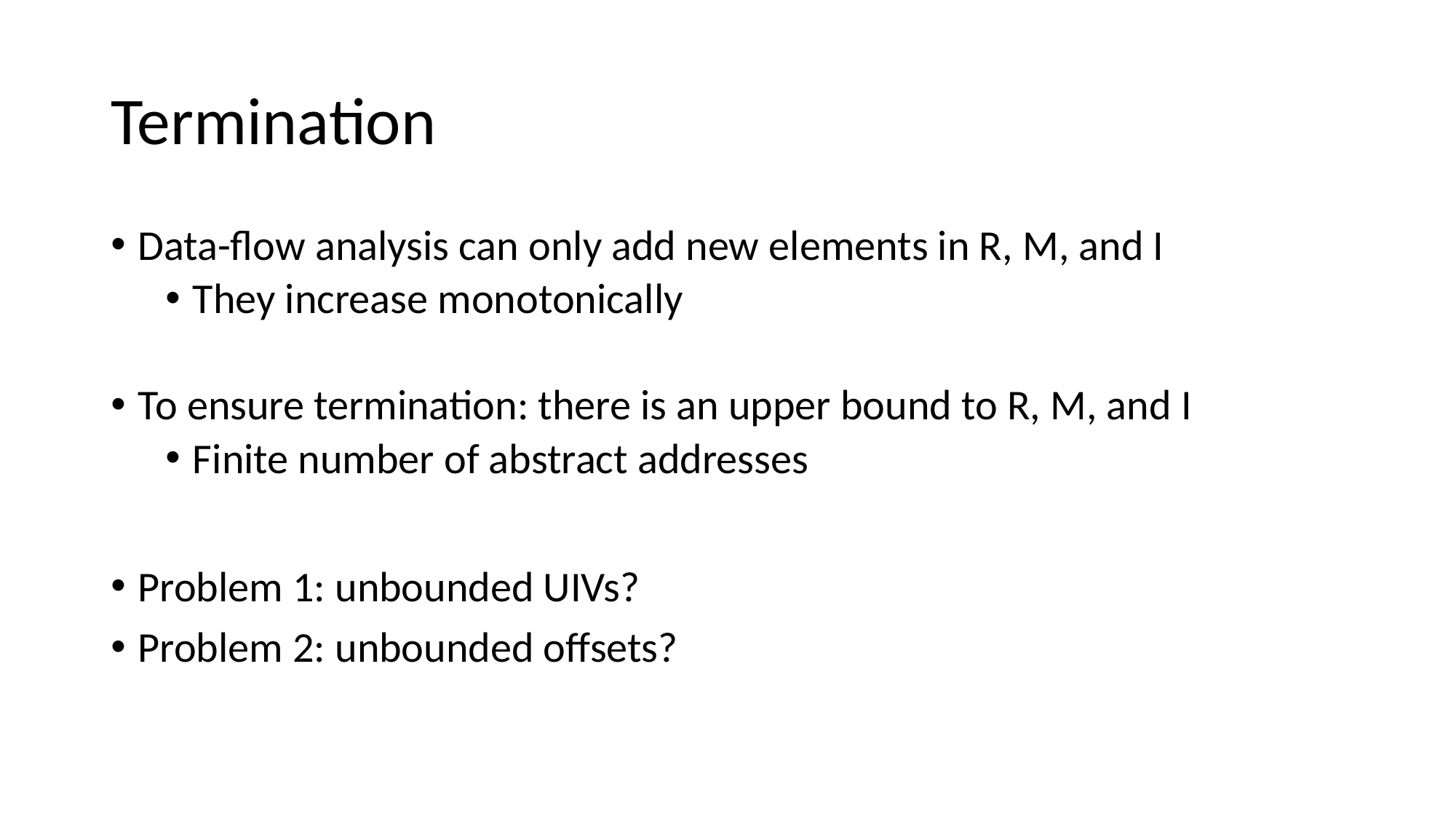

# Termination
Data-flow analysis can only add new elements in R, M, and I
They increase monotonically
To ensure termination: there is an upper bound to R, M, and I
Finite number of abstract addresses

Problem 1: unbounded UIVs?
Problem 2: unbounded offsets?